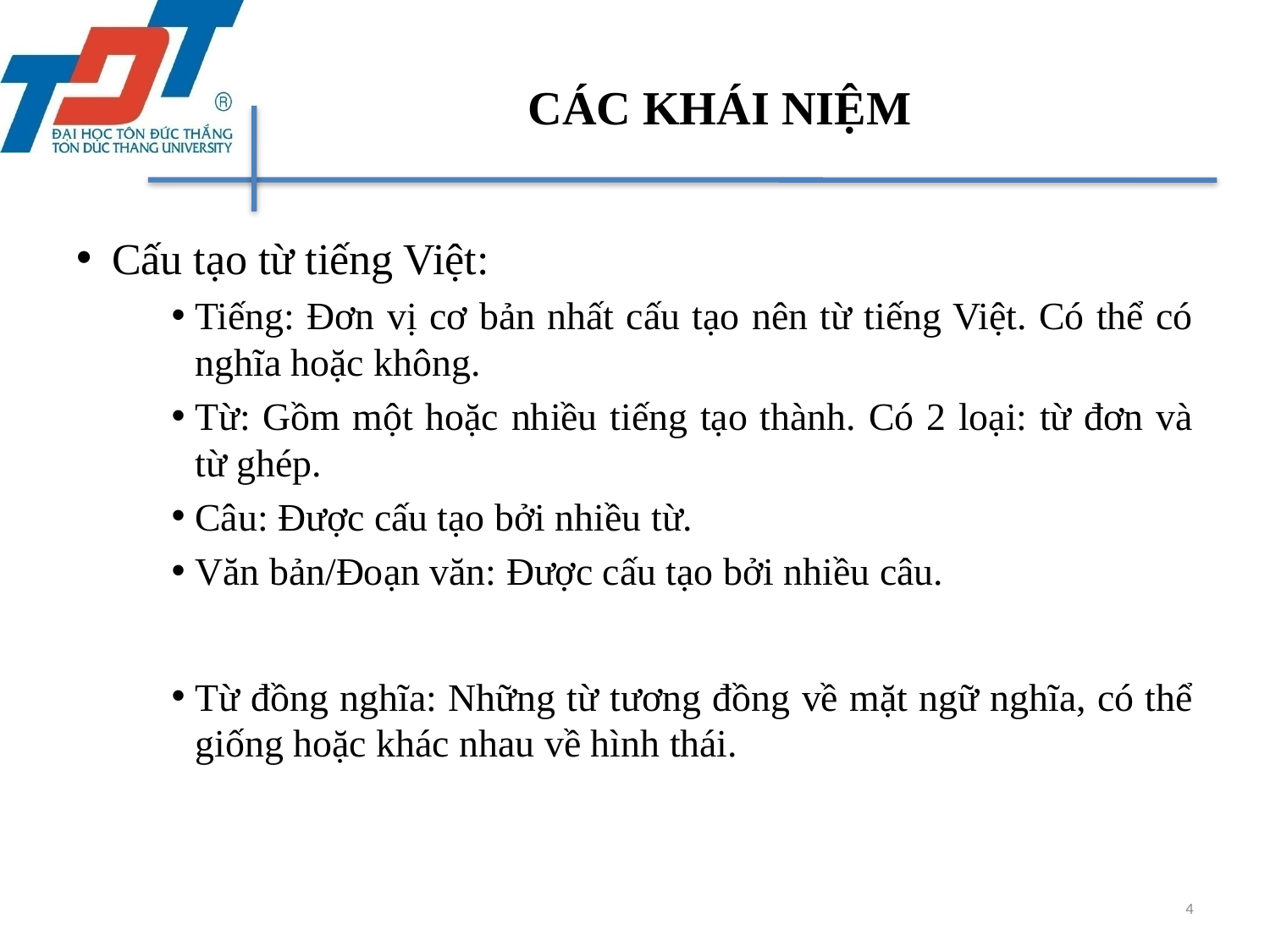

# CÁC KHÁI NIỆM
Cấu tạo từ tiếng Việt:
Tiếng: Đơn vị cơ bản nhất cấu tạo nên từ tiếng Việt. Có thể có nghĩa hoặc không.
Từ: Gồm một hoặc nhiều tiếng tạo thành. Có 2 loại: từ đơn và từ ghép.
Câu: Được cấu tạo bởi nhiều từ.
Văn bản/Đoạn văn: Được cấu tạo bởi nhiều câu.

Từ đồng nghĩa: Những từ tương đồng về mặt ngữ nghĩa, có thể giống hoặc khác nhau về hình thái.

4